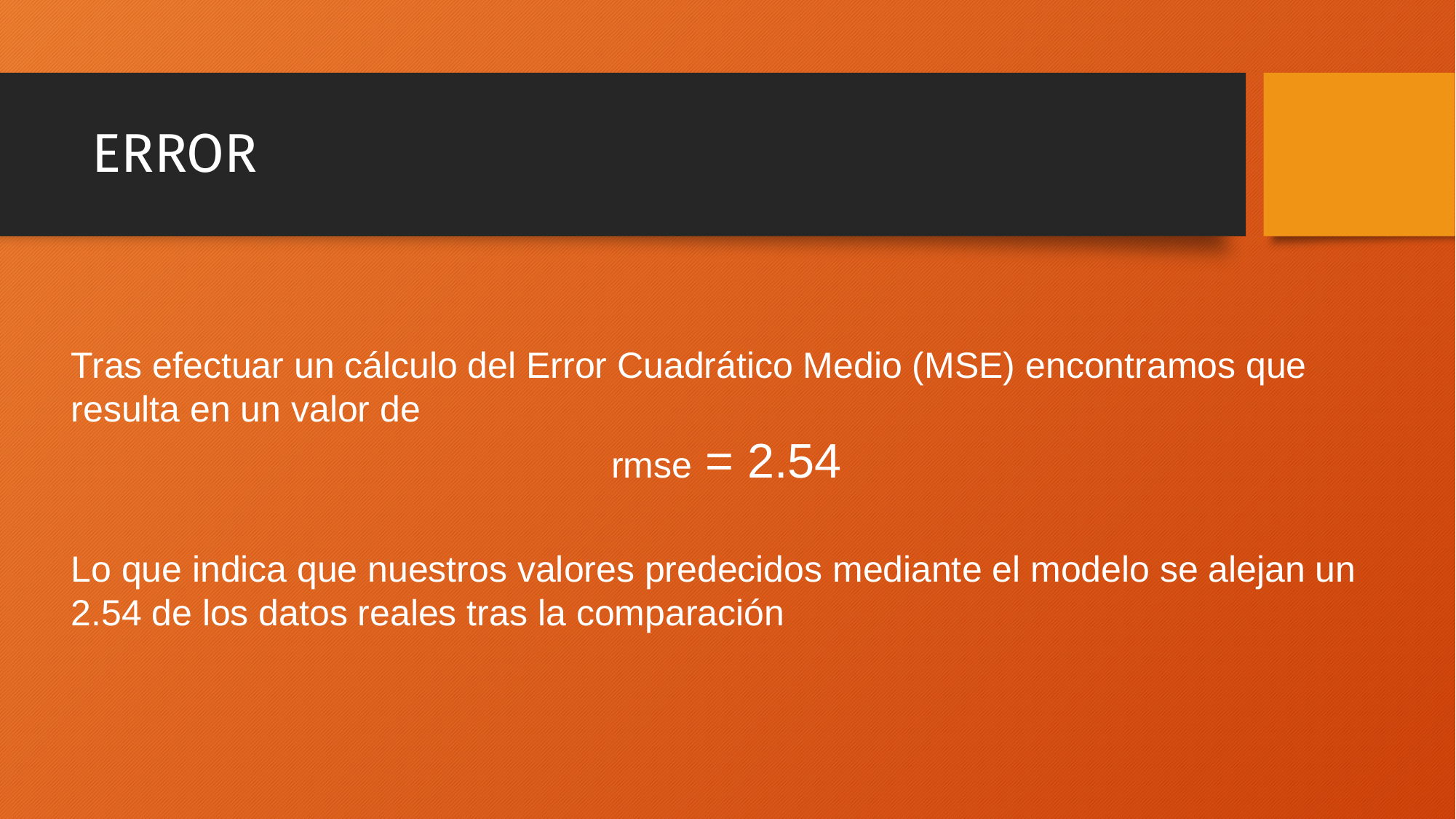

# ERROR
Tras efectuar un cálculo del Error Cuadrático Medio (MSE) encontramos que resulta en un valor de
rmse = 2.54

Lo que indica que nuestros valores predecidos mediante el modelo se alejan un 2.54 de los datos reales tras la comparación